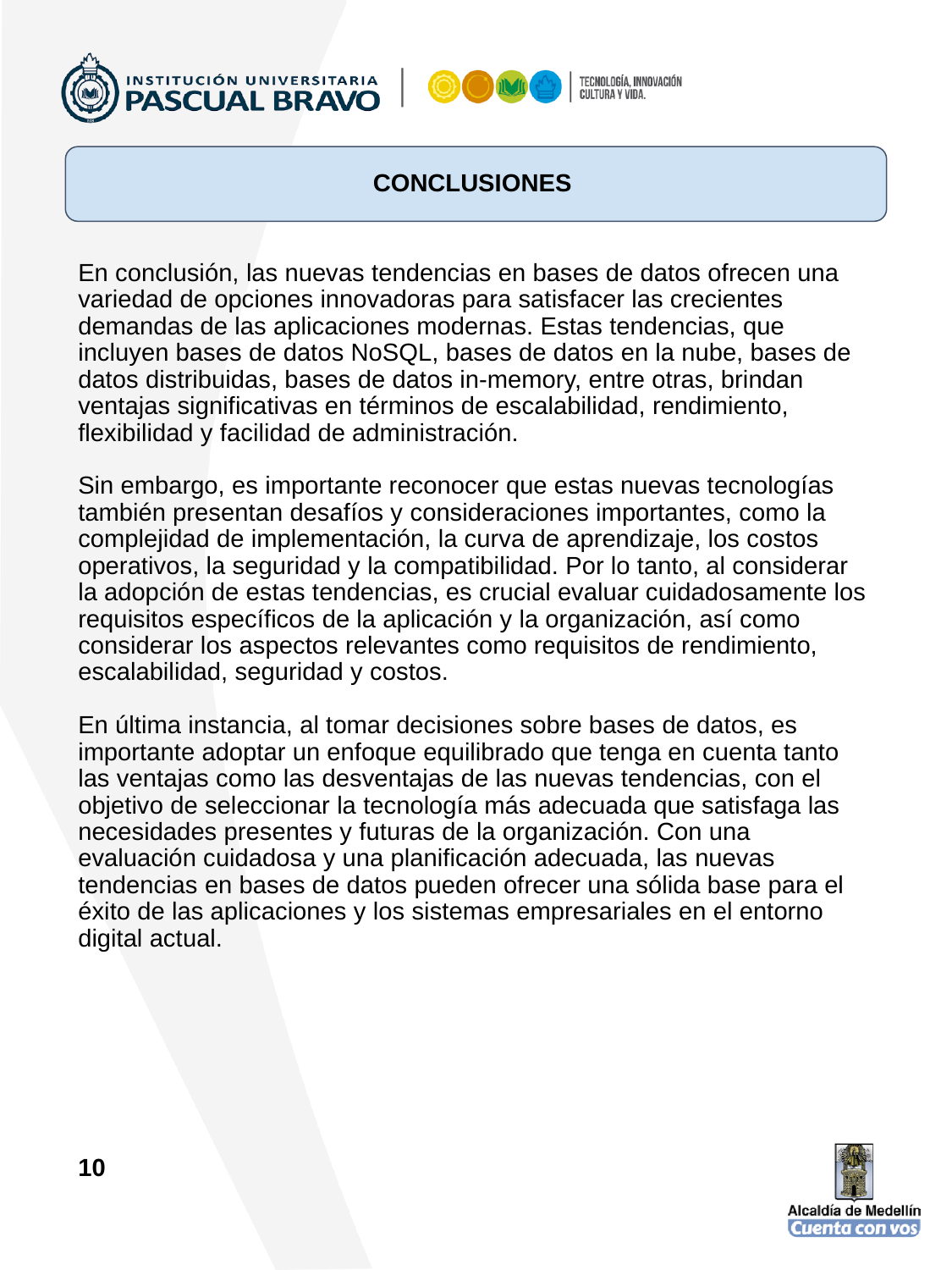

CONCLUSIONES
En conclusión, las nuevas tendencias en bases de datos ofrecen una variedad de opciones innovadoras para satisfacer las crecientes demandas de las aplicaciones modernas. Estas tendencias, que incluyen bases de datos NoSQL, bases de datos en la nube, bases de datos distribuidas, bases de datos in-memory, entre otras, brindan ventajas significativas en términos de escalabilidad, rendimiento, flexibilidad y facilidad de administración.

Sin embargo, es importante reconocer que estas nuevas tecnologías también presentan desafíos y consideraciones importantes, como la complejidad de implementación, la curva de aprendizaje, los costos operativos, la seguridad y la compatibilidad. Por lo tanto, al considerar la adopción de estas tendencias, es crucial evaluar cuidadosamente los requisitos específicos de la aplicación y la organización, así como considerar los aspectos relevantes como requisitos de rendimiento, escalabilidad, seguridad y costos.

En última instancia, al tomar decisiones sobre bases de datos, es importante adoptar un enfoque equilibrado que tenga en cuenta tanto las ventajas como las desventajas de las nuevas tendencias, con el objetivo de seleccionar la tecnología más adecuada que satisfaga las necesidades presentes y futuras de la organización. Con una evaluación cuidadosa y una planificación adecuada, las nuevas tendencias en bases de datos pueden ofrecer una sólida base para el éxito de las aplicaciones y los sistemas empresariales en el entorno digital actual.
10